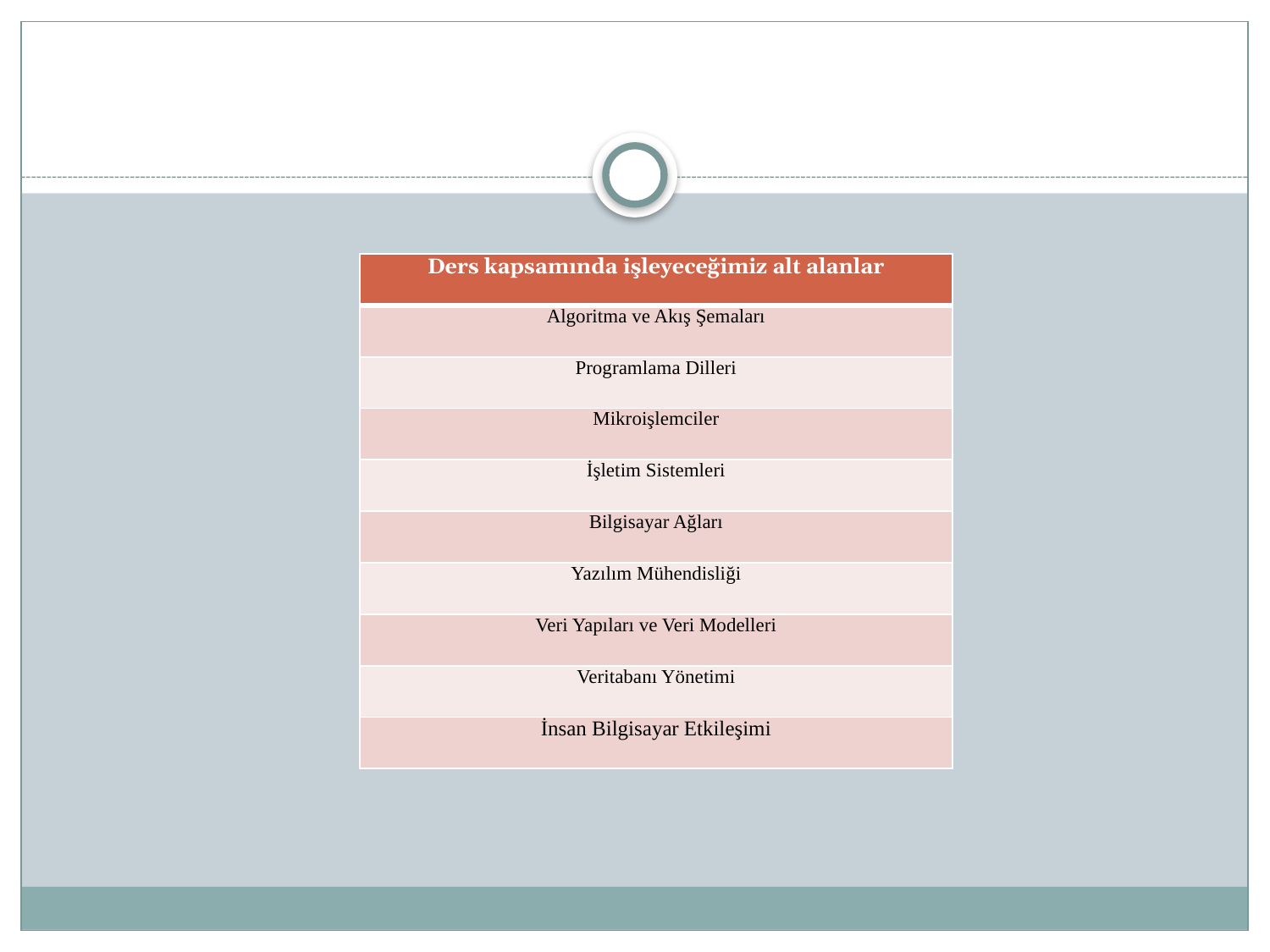

#
| Ders kapsamında işleyeceğimiz alt alanlar |
| --- |
| Algoritma ve Akış Şemaları |
| Programlama Dilleri |
| Mikroişlemciler |
| İşletim Sistemleri |
| Bilgisayar Ağları |
| Yazılım Mühendisliği |
| Veri Yapıları ve Veri Modelleri |
| Veritabanı Yönetimi |
| İnsan Bilgisayar Etkileşimi |